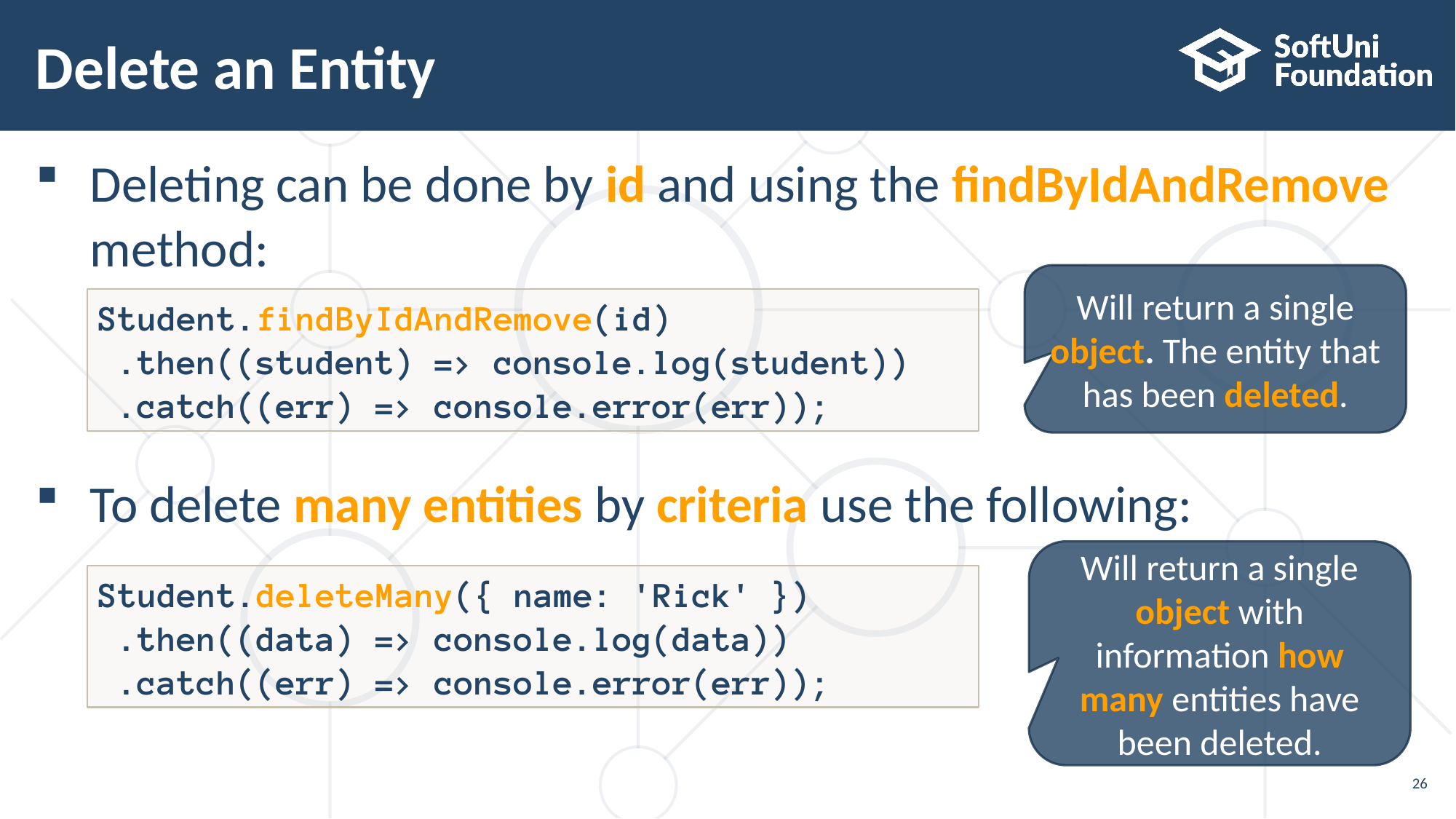

# Delete an Entity
Deleting can be done by id and using the findByIdAndRemove
method:
To delete many entities by criteria use the following:
Will return a single object. The entity that has been deleted.
Student.findByIdAndRemove(id)
 .then((student) => console.log(student))
 .catch((err) => console.error(err));
Will return a single object with information how many entities have been deleted.
Student.deleteMany({ name: 'Rick' })
 .then((data) => console.log(data))
 .catch((err) => console.error(err));
26